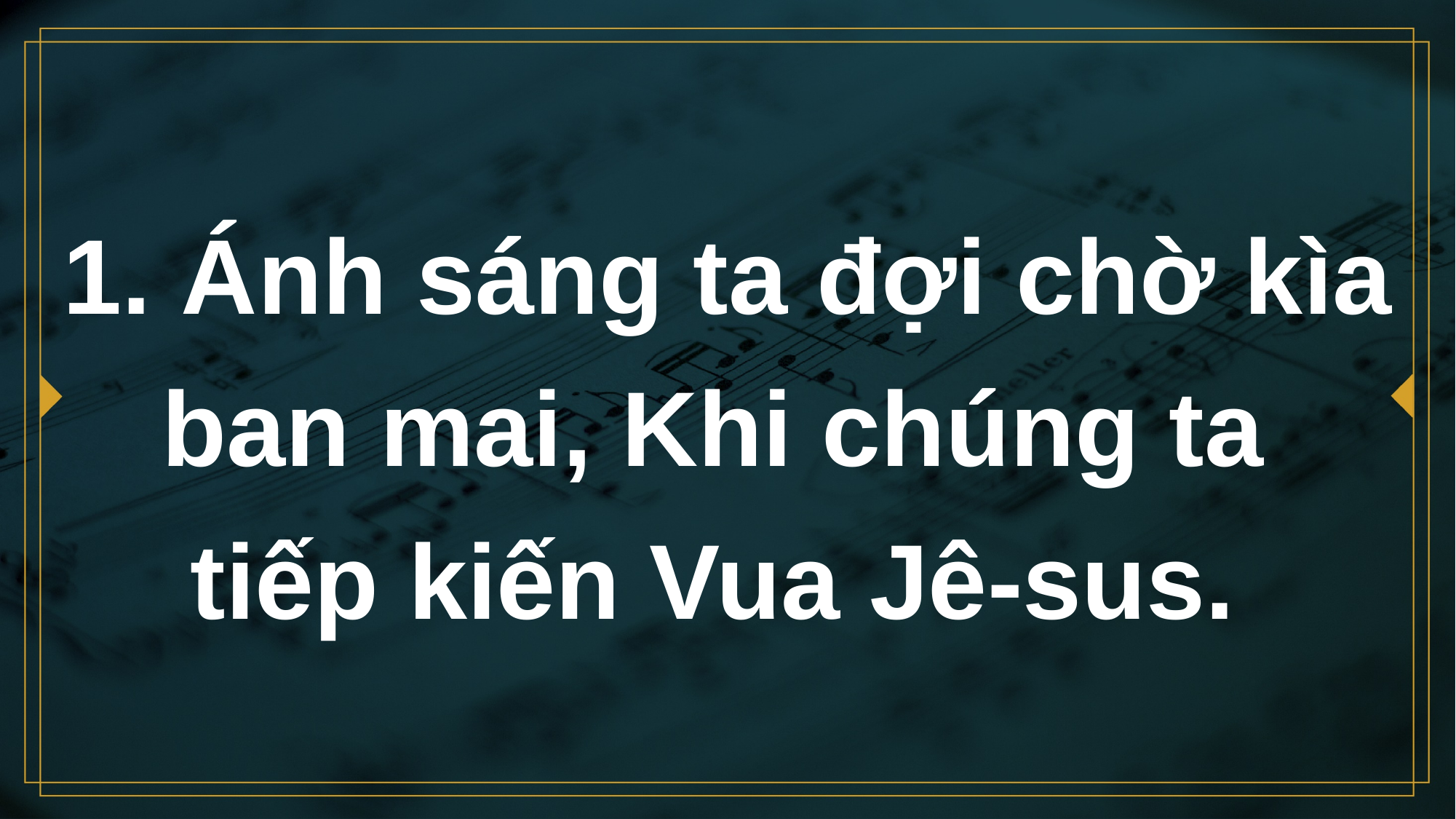

# 1. Ánh sáng ta đợi chờ kìa ban mai, Khi chúng ta tiếp kiến Vua Jê-sus.